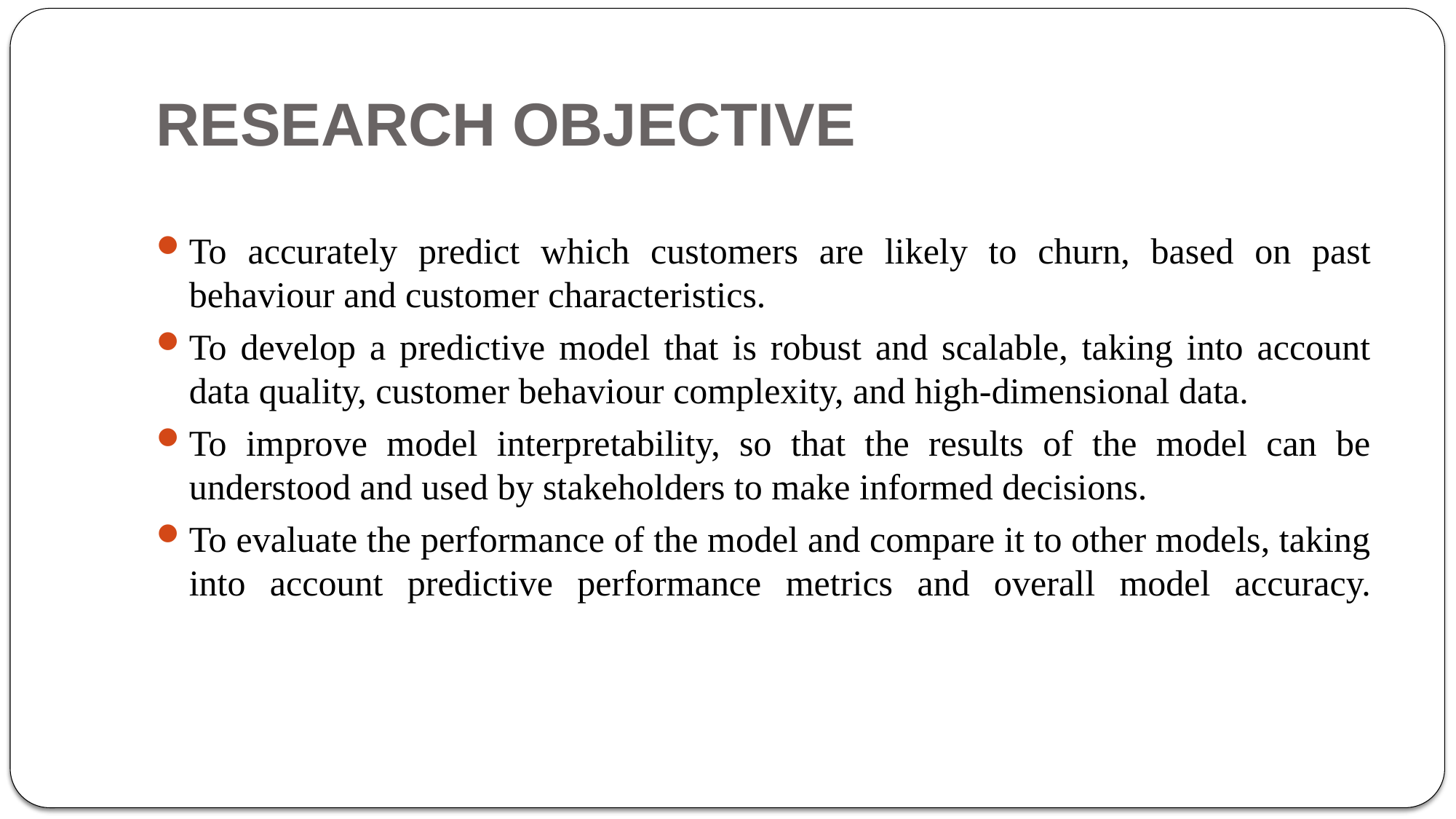

# RESEARCH OBJECTIVE
To accurately predict which customers are likely to churn, based on past behaviour and customer characteristics.
To develop a predictive model that is robust and scalable, taking into account data quality, customer behaviour complexity, and high-dimensional data.
To improve model interpretability, so that the results of the model can be understood and used by stakeholders to make informed decisions.
To evaluate the performance of the model and compare it to other models, taking into account predictive performance metrics and overall model accuracy.